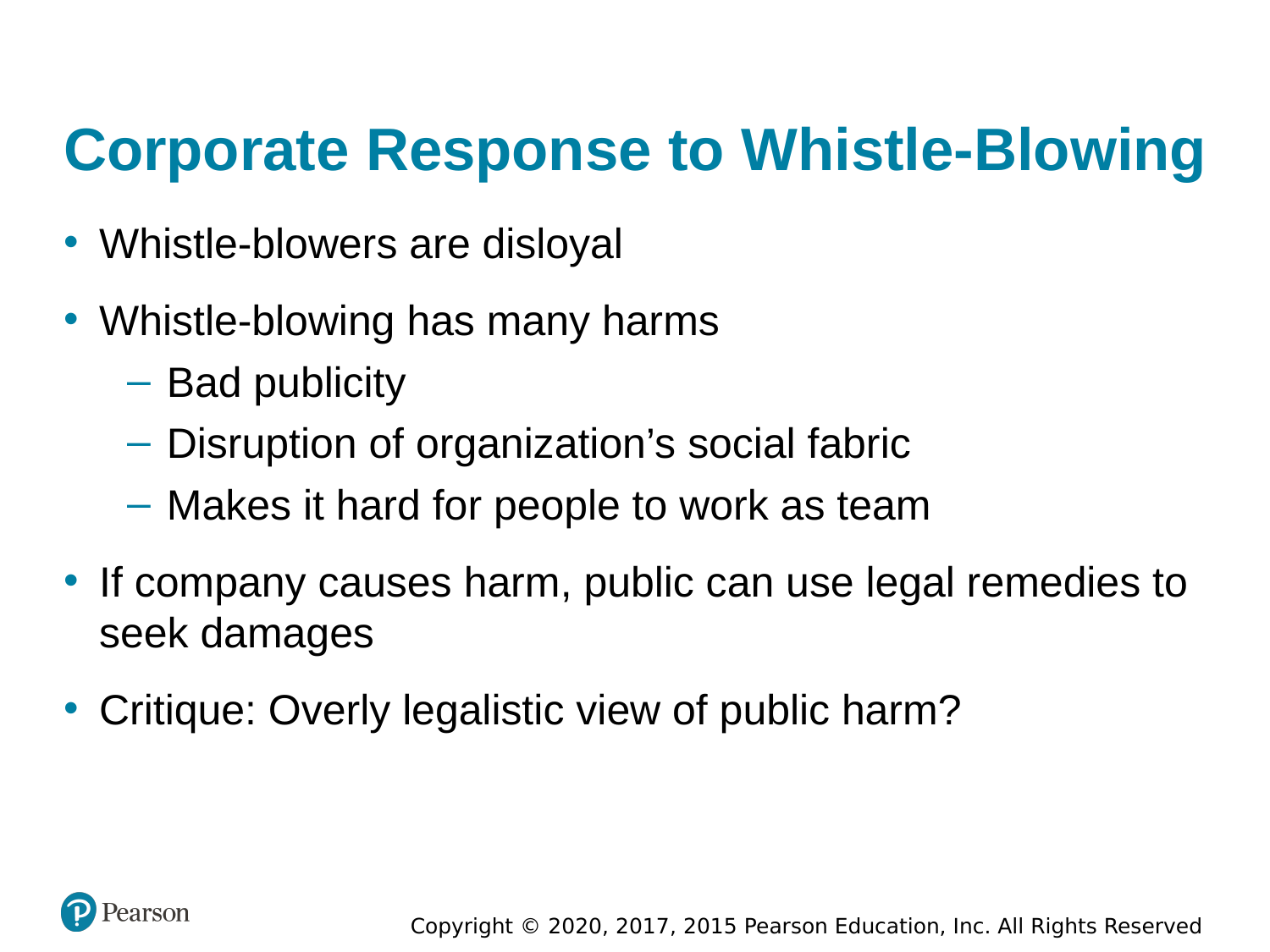

# Corporate Response to Whistle-Blowing
Whistle-blowers are disloyal
Whistle-blowing has many harms
Bad publicity
Disruption of organization’s social fabric
Makes it hard for people to work as team
If company causes harm, public can use legal remedies to seek damages
Critique: Overly legalistic view of public harm?